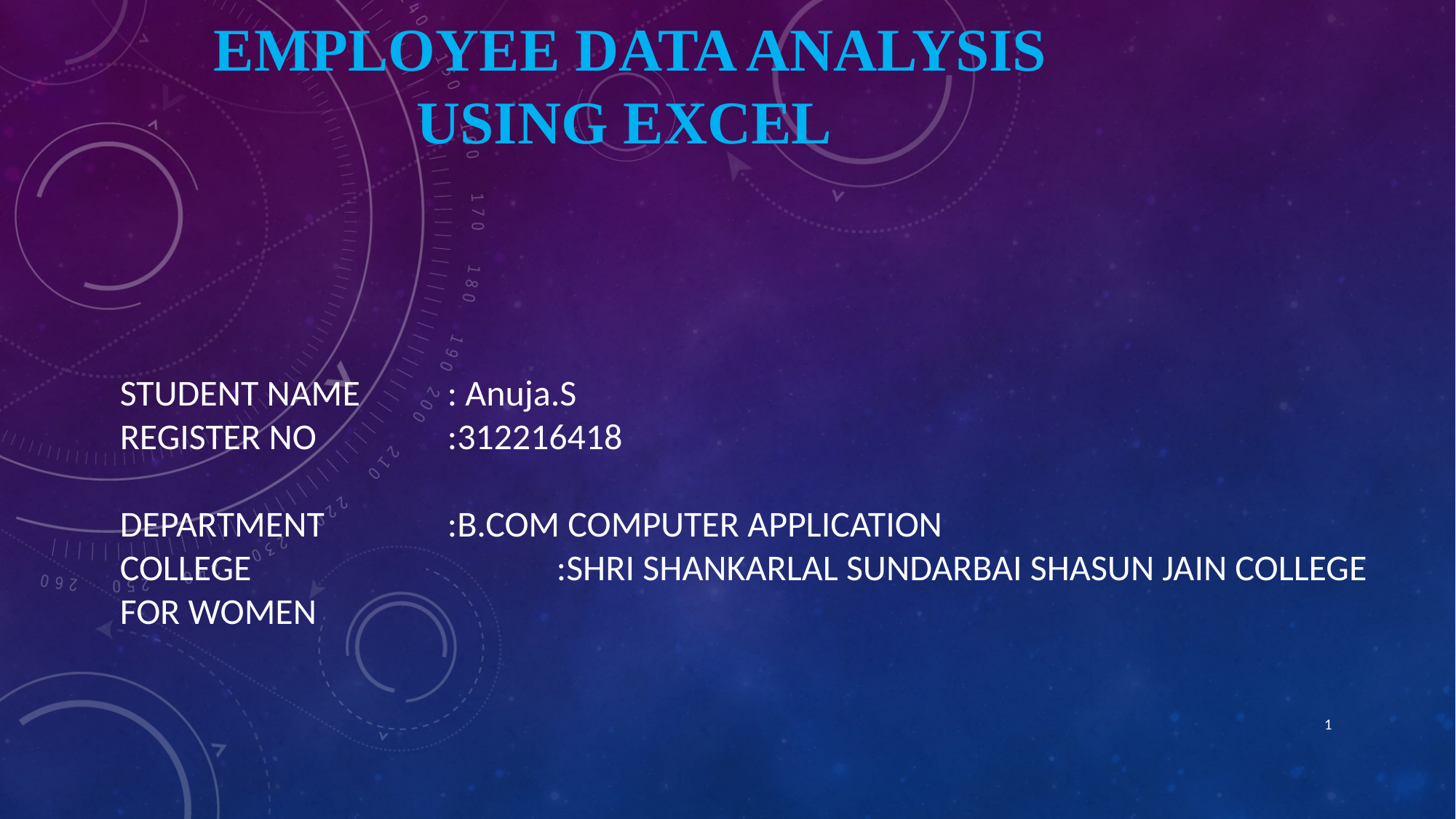

# Employee Data AnalysiS using Excel
STUDENT NAME	: Anuja.S
REGISTER NO		:312216418
DEPARTMENT		:B.COM COMPUTER APPLICATION
COLLEGE			:SHRI SHANKARLAL SUNDARBAI SHASUN JAIN COLLEGE FOR WOMEN

1